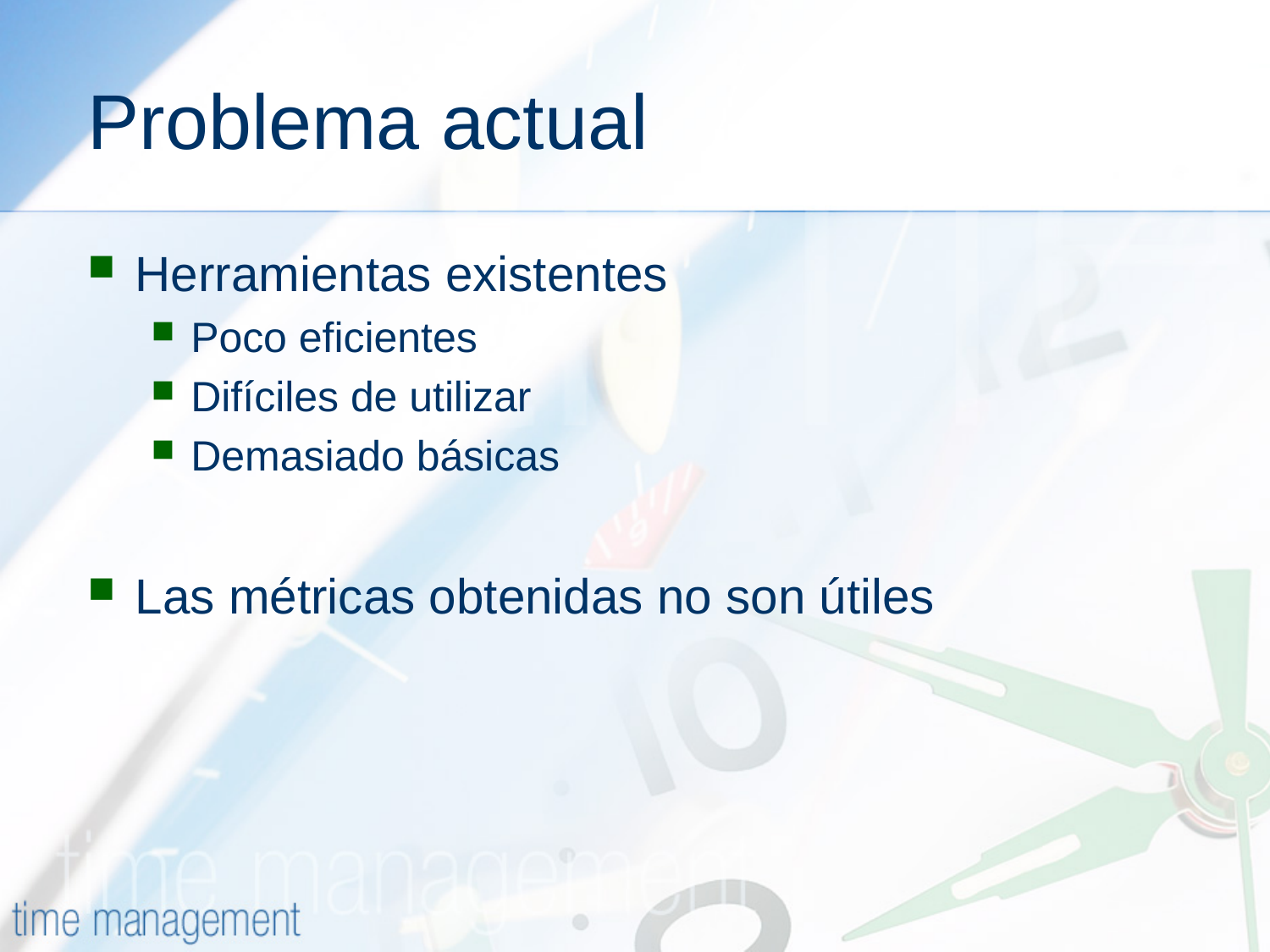

# Problema actual
Herramientas existentes
Poco eficientes
Difíciles de utilizar
Demasiado básicas

Las métricas obtenidas no son útiles